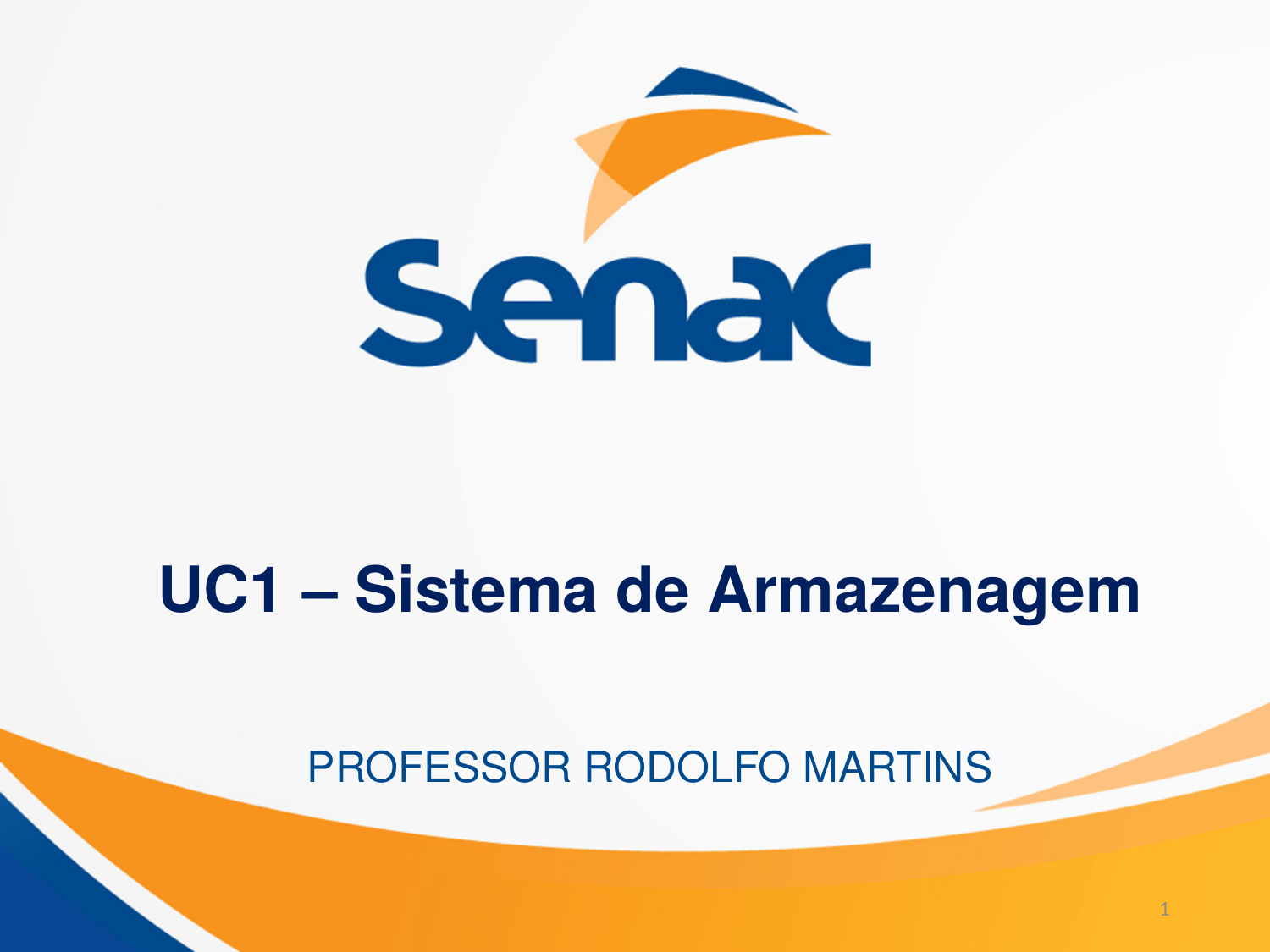

# UC1 – Sistema de Armazenagem
PROFESSOR RODOLFO MARTINS
1